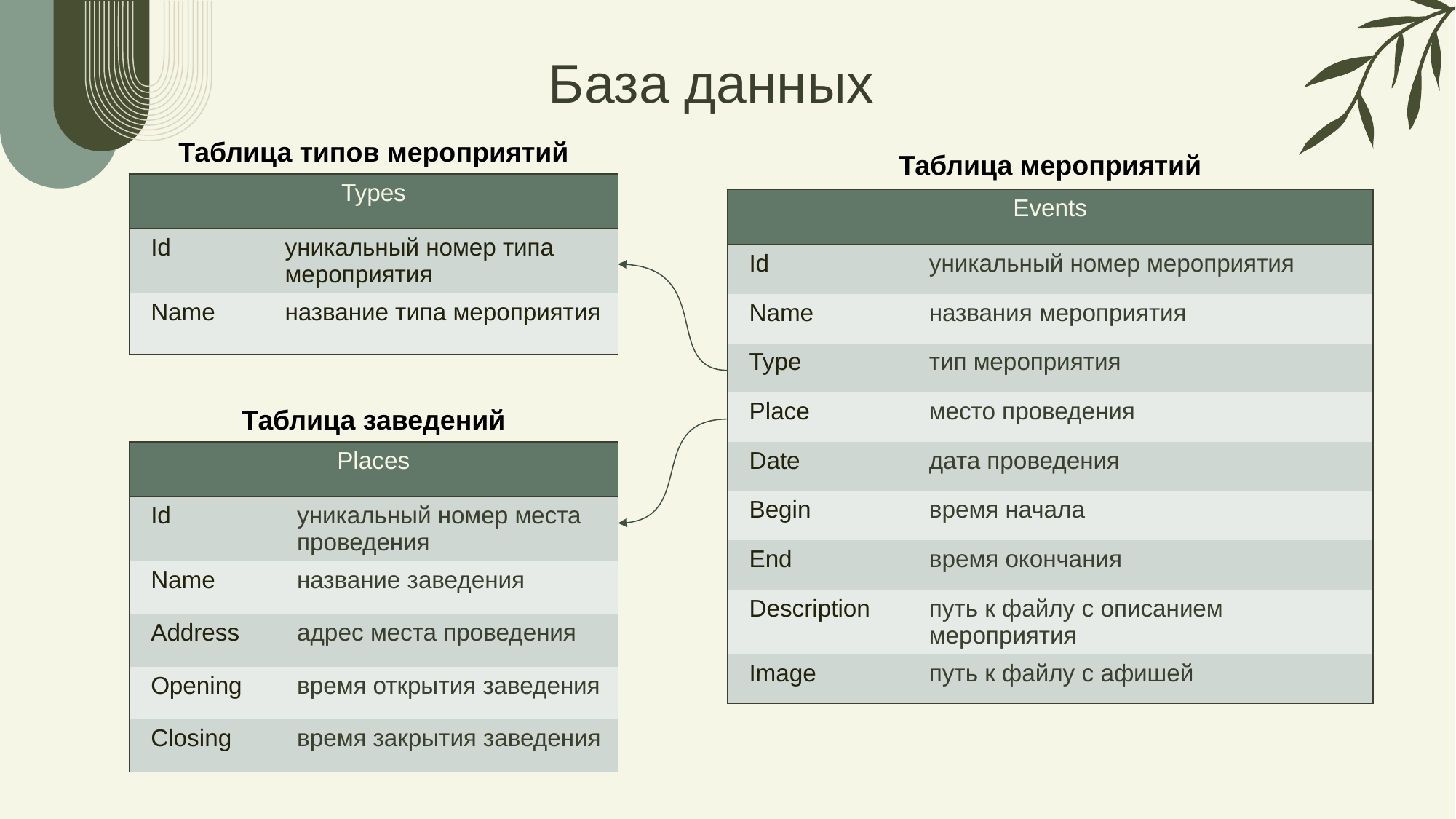

# База данных
Таблица типов мероприятий
Таблица мероприятий
| Types |  |
| --- | --- |
| Id | уникальный номер типа мероприятия |
| Name | название типа мероприятия |
| Events |  |
| --- | --- |
| Id | уникальный номер мероприятия |
| Name | названия мероприятия |
| Type | тип мероприятия |
| Place | место проведения |
| Date | дата проведения |
| Begin | время начала |
| End | время окончания |
| Description | путь к файлу с описанием мероприятия |
| Image | путь к файлу с афишей |
Таблица заведений
| Places |  |
| --- | --- |
| Id | уникальный номер места проведения |
| Name | название заведения |
| Address | адрес места проведения |
| Opening | время открытия заведения |
| Closing | время закрытия заведения |